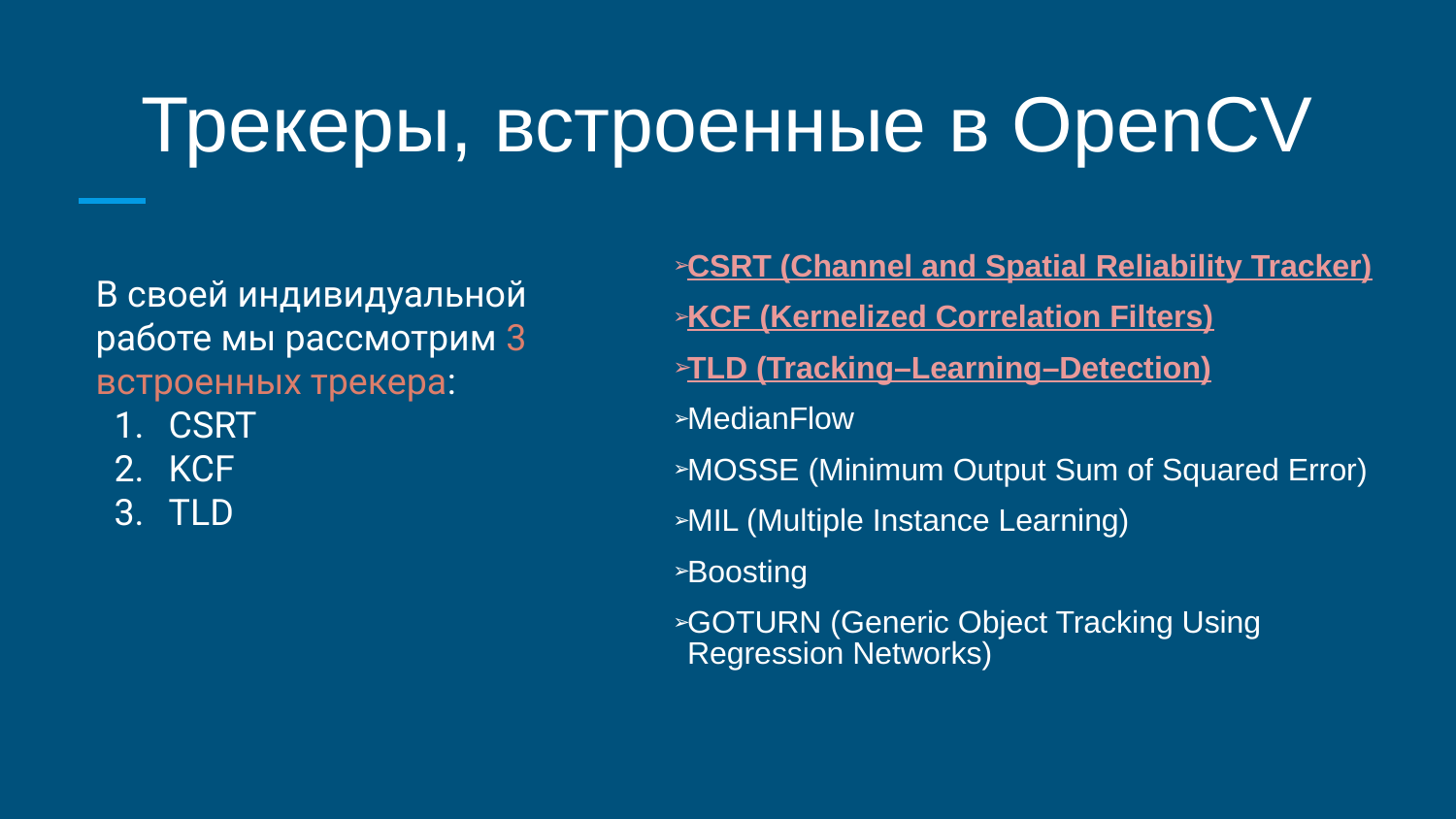

# Трекеры, встроенные в OpenCV
CSRT (Channel and Spatial Reliability Tracker)
KCF (Kernelized Correlation Filters)
TLD (Tracking–Learning–Detection)
MedianFlow
MOSSE (Minimum Output Sum of Squared Error)
MIL (Multiple Instance Learning)
Boosting
GOTURN (Generic Object Tracking Using Regression Networks)
В своей индивидуальной работе мы рассмотрим 3 встроенных трекера:
CSRT
KCF
TLD